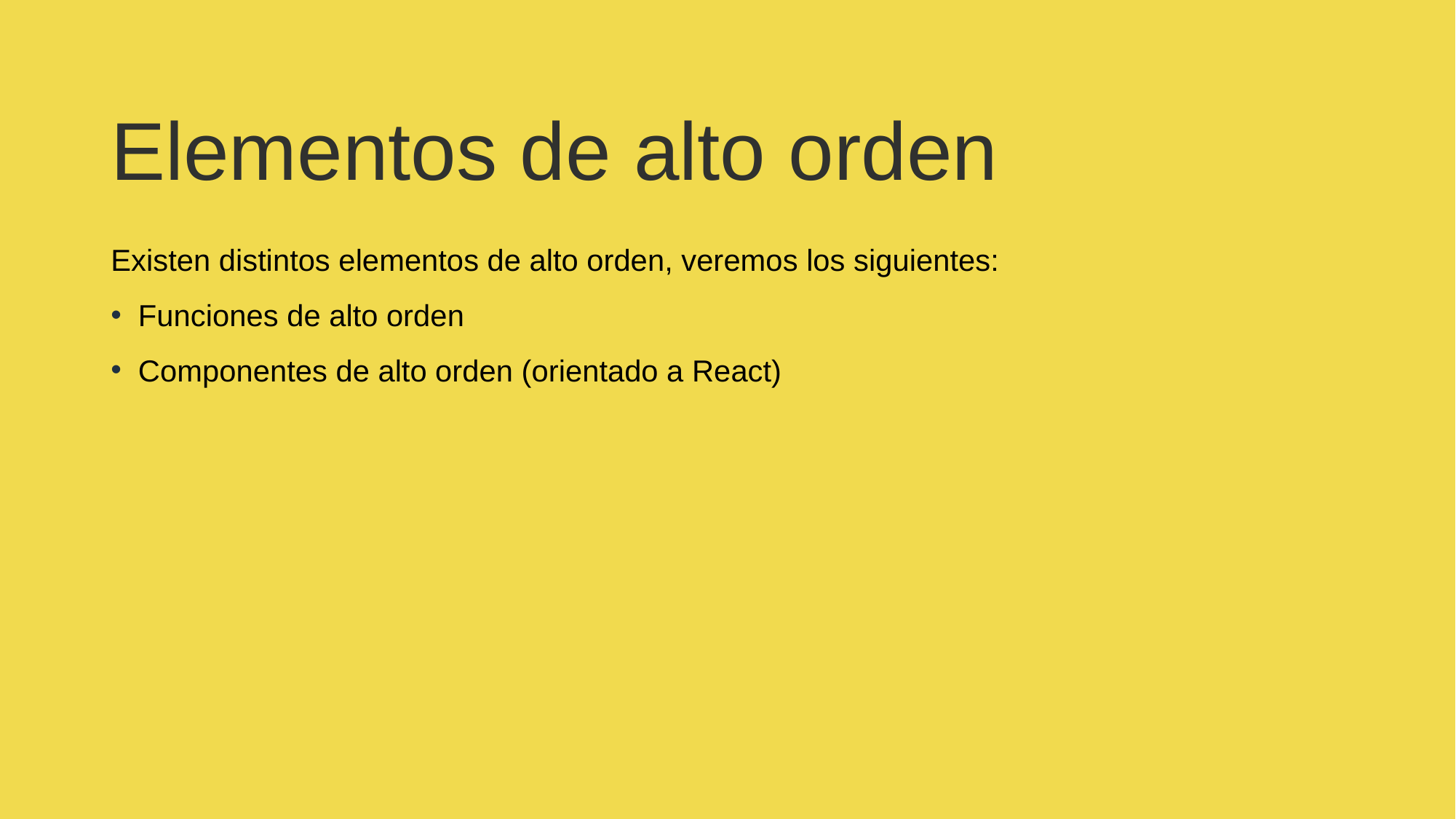

# Elementos de alto orden
Existen distintos elementos de alto orden, veremos los siguientes:
Funciones de alto orden
Componentes de alto orden (orientado a React)